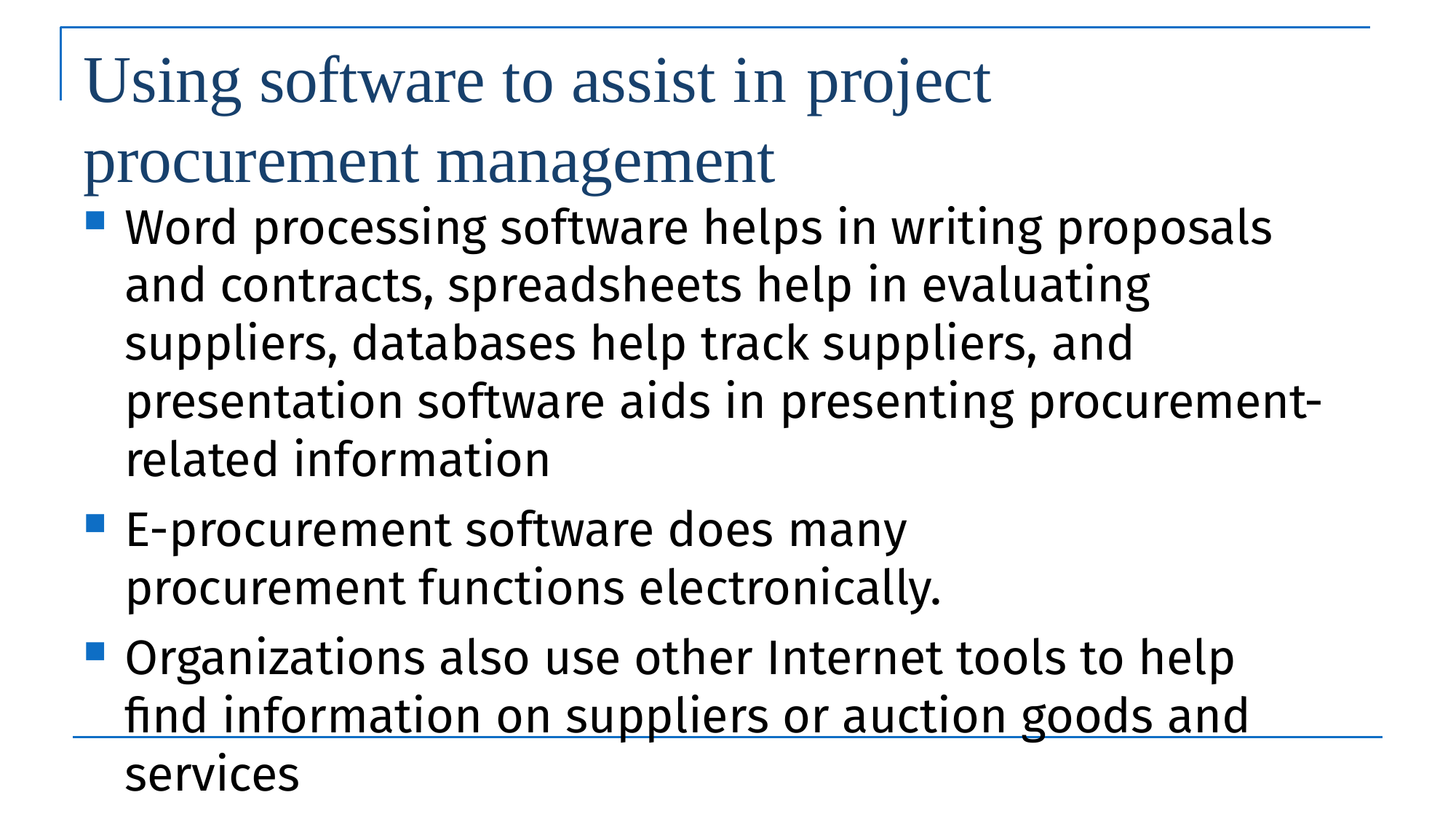

# Using software to assist in project procurement management
Word processing software helps in writing proposals and contracts, spreadsheets help in evaluating suppliers, databases help track suppliers, and presentation software aids in presenting procurement-related information
E-procurement software does many procurement functions electronically.
Organizations also use other Internet tools to help find information on suppliers or auction goods and services